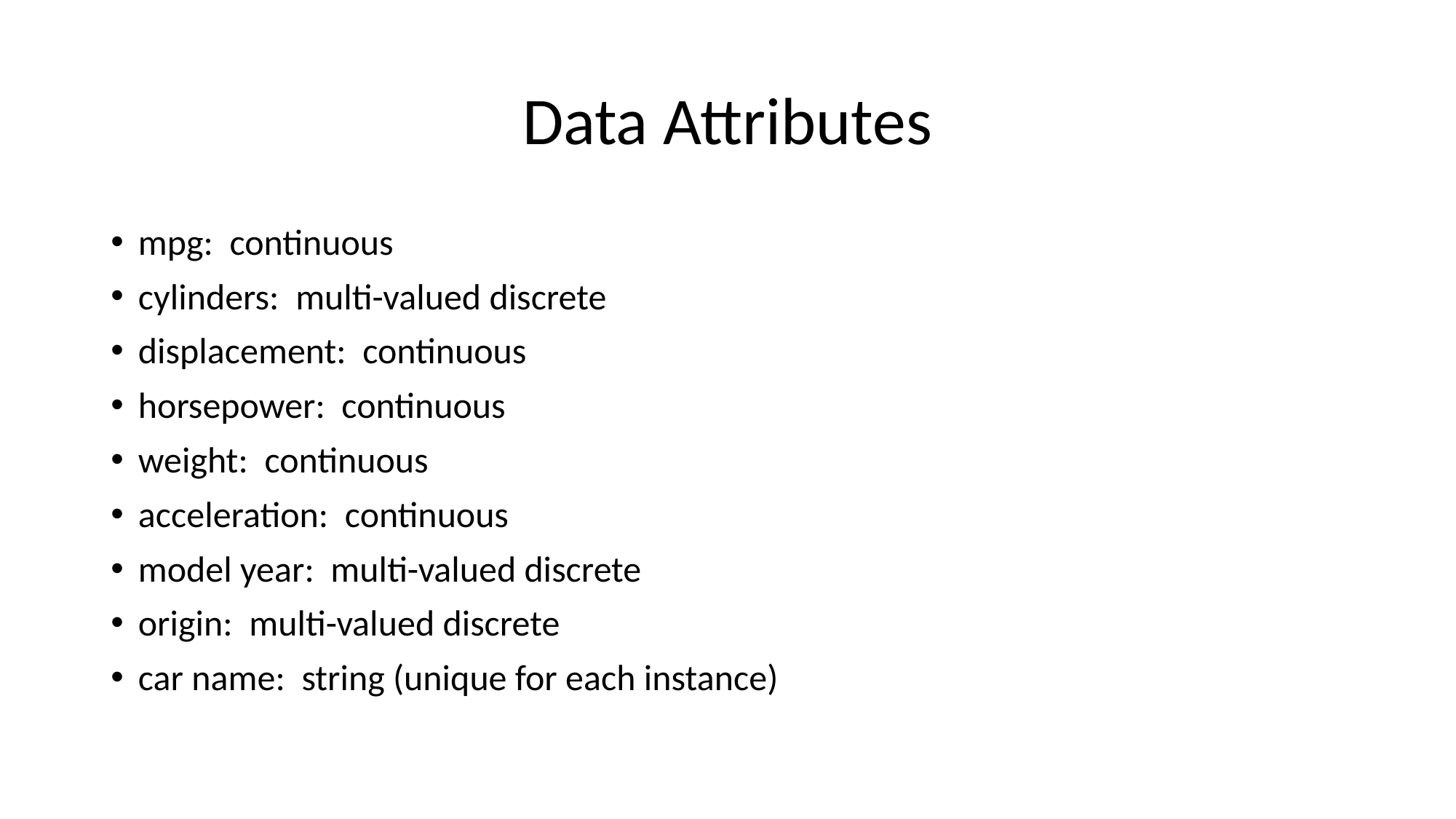

# Data Attributes
mpg:  continuous
cylinders:  multi-valued discrete
displacement:  continuous
horsepower:  continuous
weight:  continuous
acceleration:  continuous
model year:  multi-valued discrete
origin:  multi-valued discrete
car name:  string (unique for each instance)